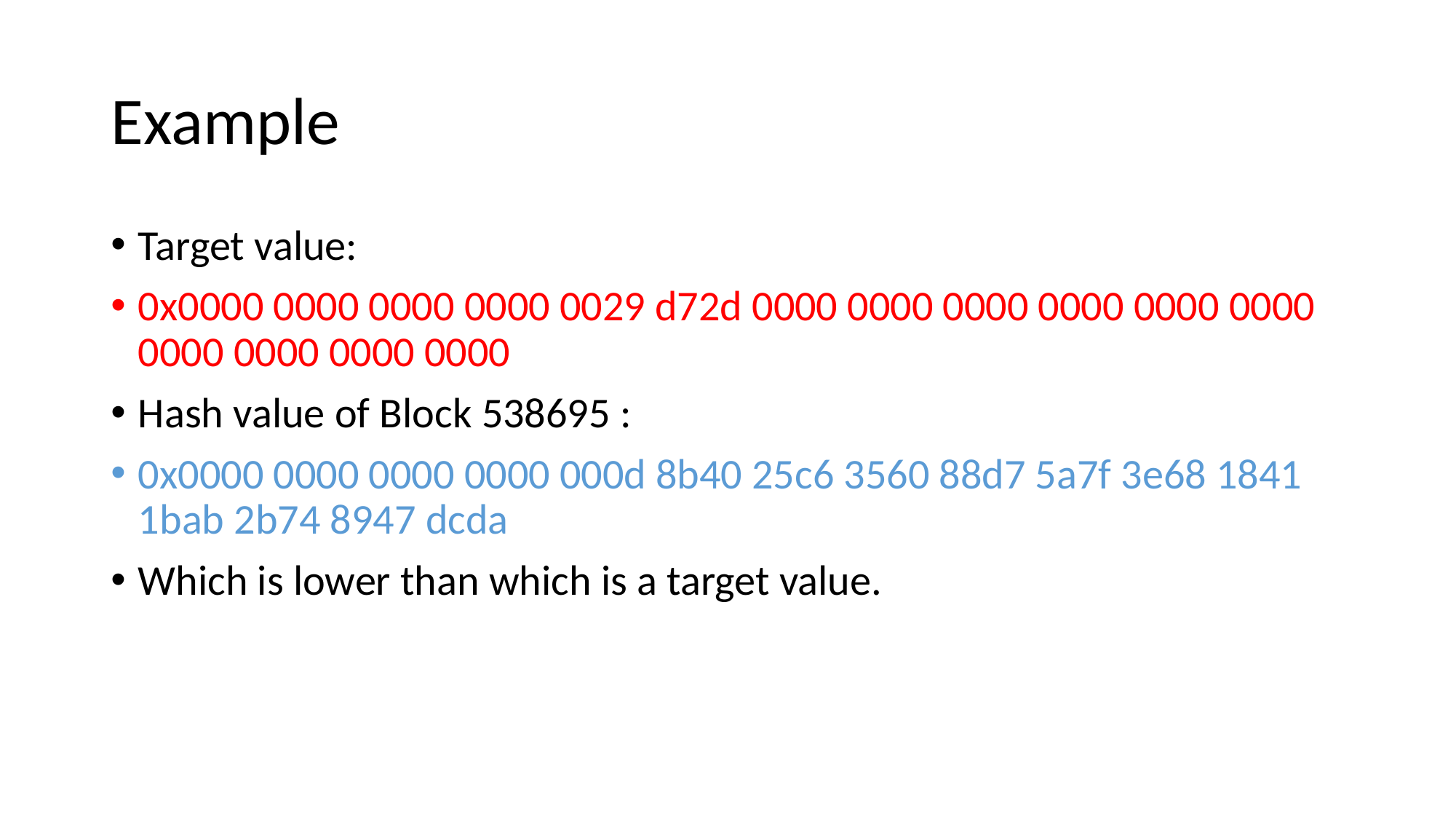

# Example
Target value:
0x0000 0000 0000 0000 0029 d72d 0000 0000 0000 0000 0000 0000 0000 0000 0000 0000
Hash value of Block 538695 :
0x0000 0000 0000 0000 000d 8b40 25c6 3560 88d7 5a7f 3e68 1841 1bab 2b74 8947 dcda
Which is lower than which is a target value.